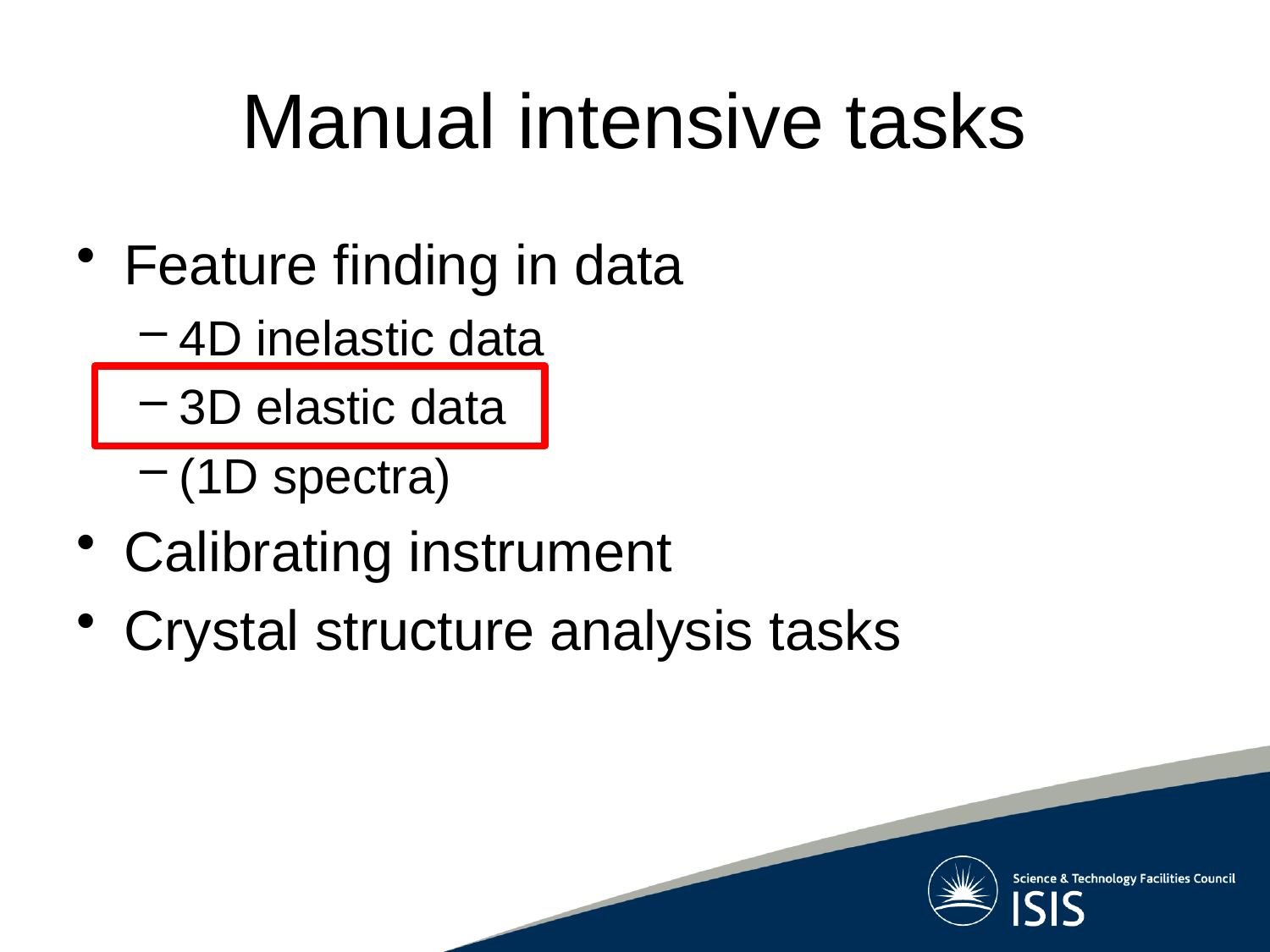

# Manual intensive tasks
Feature finding in data
4D inelastic data
3D elastic data
(1D spectra)
Calibrating instrument
Crystal structure analysis tasks